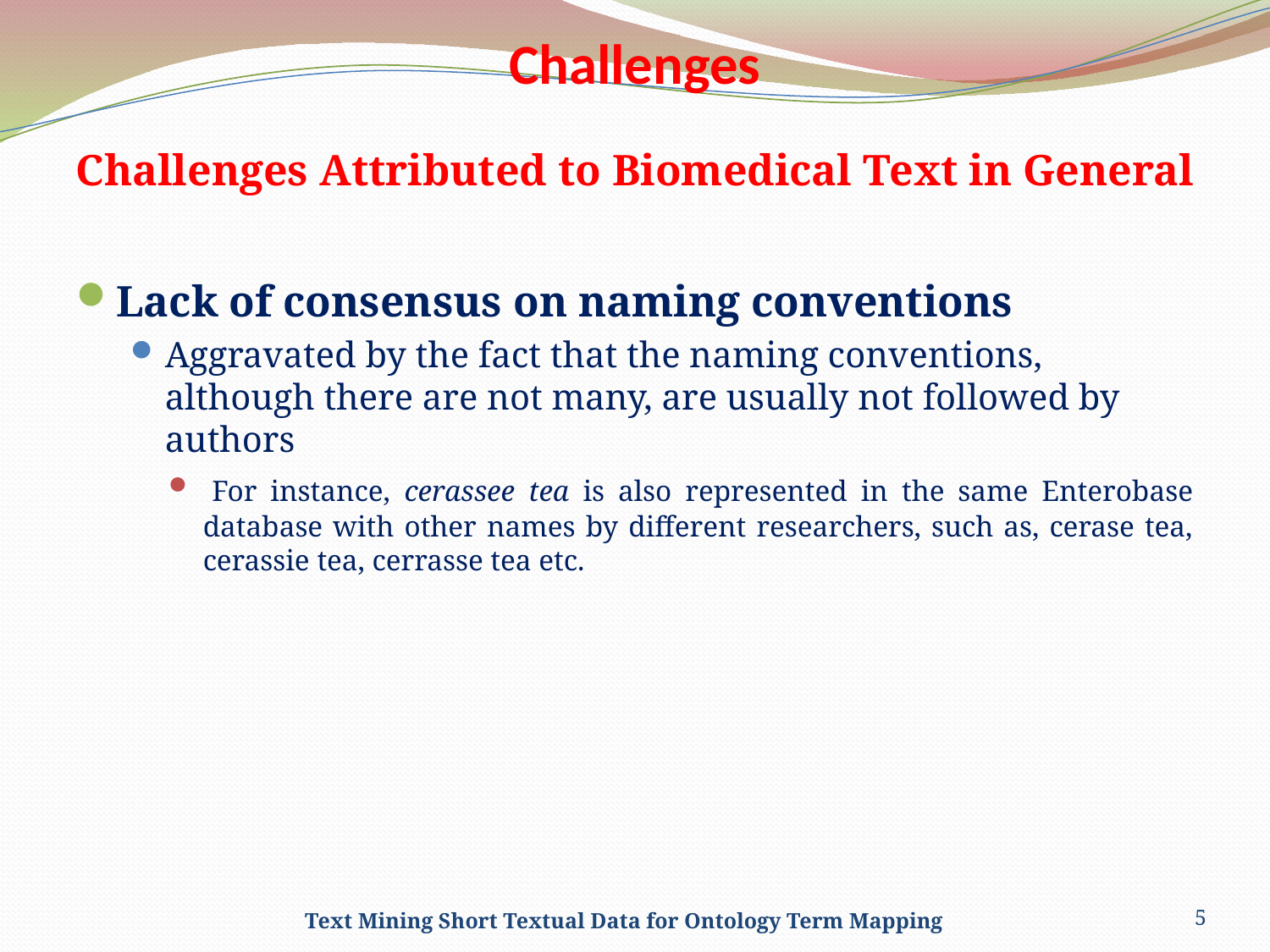

# Challenges
Challenges Attributed to Biomedical Text in General

Lack of consensus on naming conventions
Aggravated by the fact that the naming conventions, although there are not many, are usually not followed by authors
 For instance, cerassee tea is also represented in the same Enterobase database with other names by different researchers, such as, cerase tea, cerassie tea, cerrasse tea etc.
Text Mining Short Textual Data for Ontology Term Mapping
5